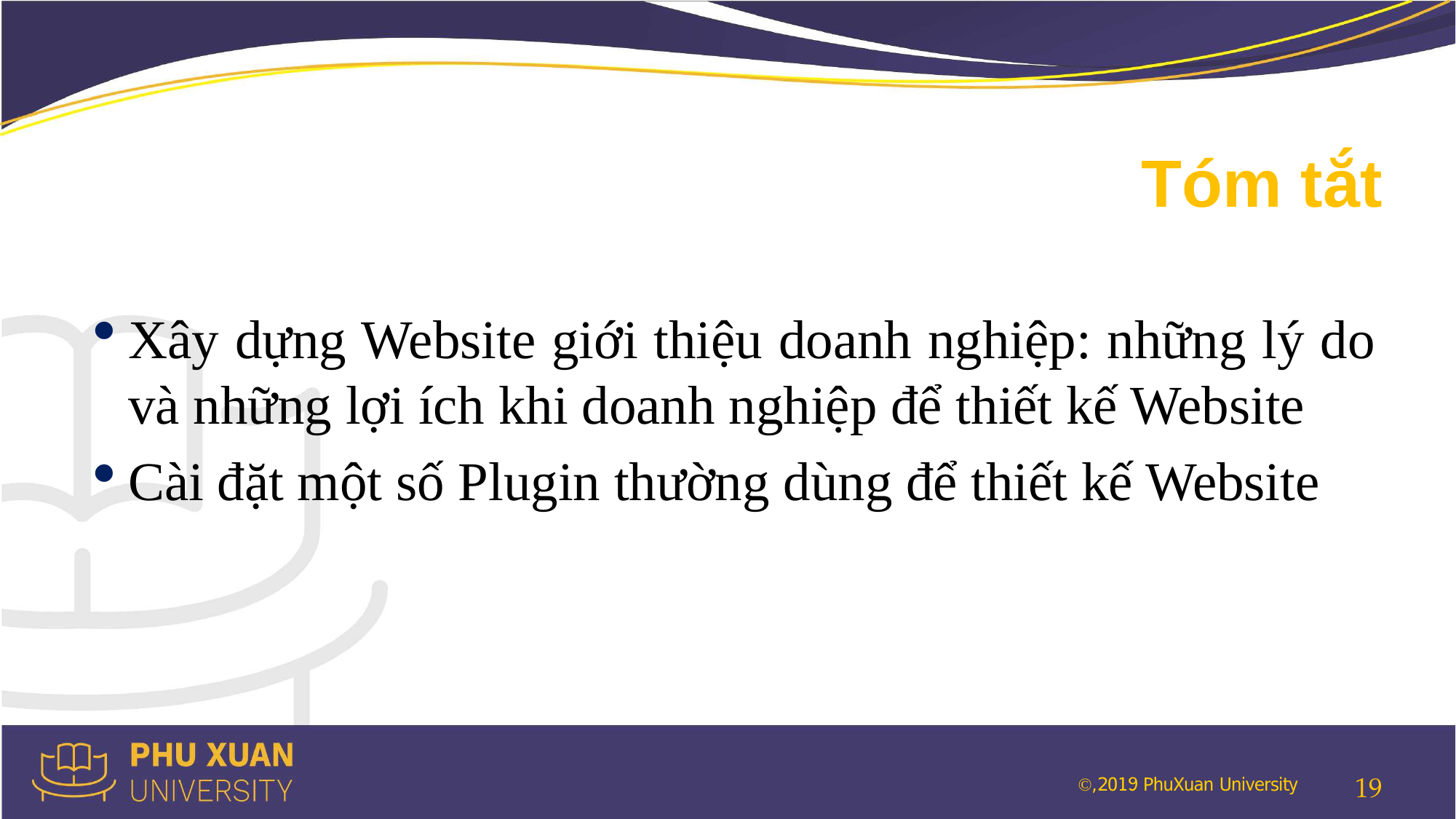

# Tóm tắt

Xây dựng Website giới thiệu doanh nghiệp: những lý do và những lợi ích khi doanh nghiệp để thiết kế Website
Cài đặt một số Plugin thường dùng để thiết kế Website
19